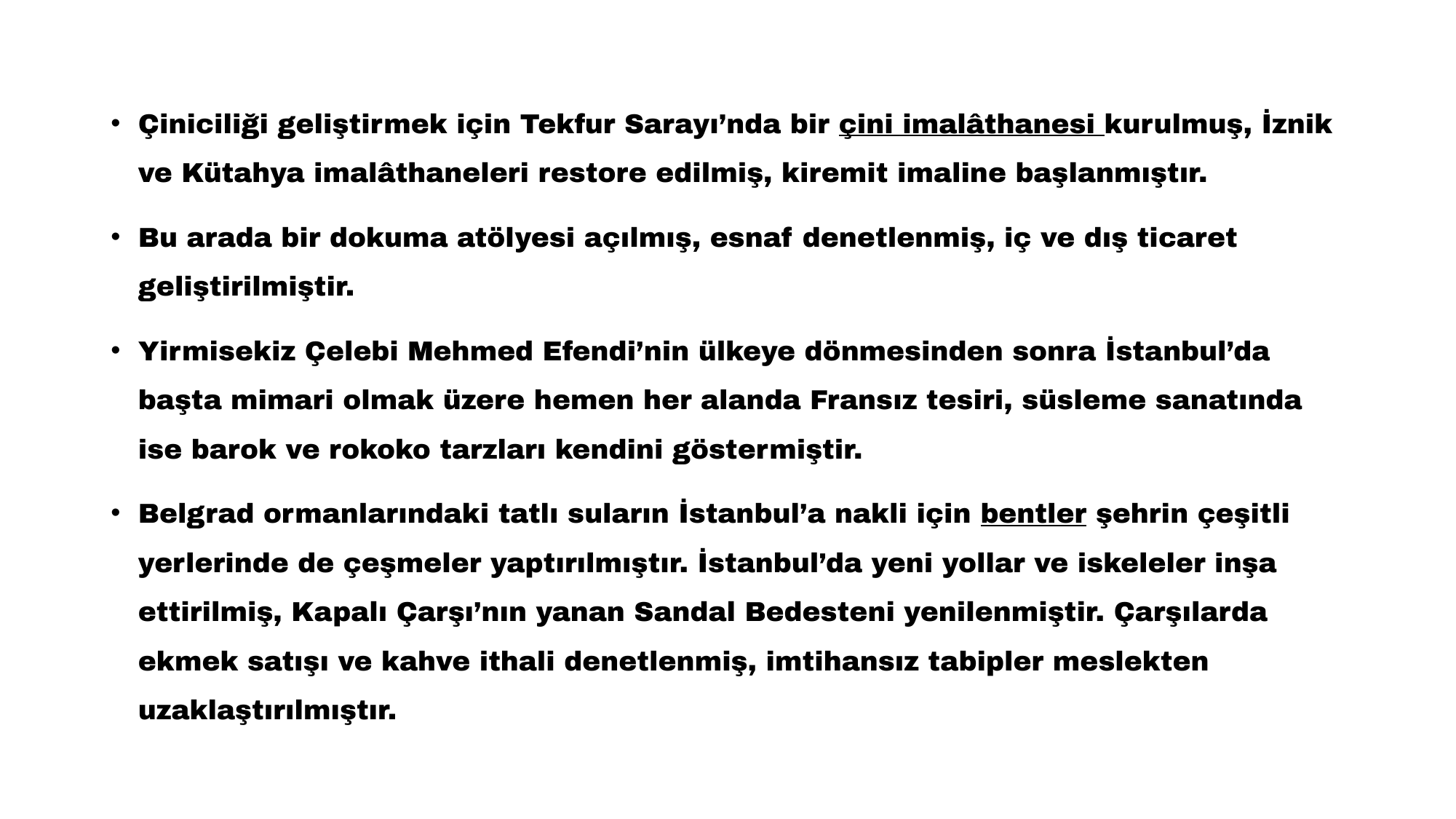

#
Çiniciliği geliştirmek için Tekfur Sarayı’nda bir çini imalâthanesi kurulmuş, İznik ve Kütahya imalâthaneleri restore edilmiş, kiremit imaline başlanmıştır.
Bu arada bir dokuma atölyesi açılmış, esnaf denetlenmiş, iç ve dış ticaret geliştirilmiştir.
Yirmisekiz Çelebi Mehmed Efendi’nin ülkeye dönmesinden sonra İstanbul’da başta mimari olmak üzere hemen her alanda Fransız tesiri, süsleme sanatında ise barok ve rokoko tarzları kendini göstermiştir.
Belgrad ormanlarındaki tatlı suların İstanbul’a nakli için bentler şehrin çeşitli yerlerinde de çeşmeler yaptırılmıştır. İstanbul’da yeni yollar ve iskeleler inşa ettirilmiş, Kapalı Çarşı’nın yanan Sandal Bedesteni yenilenmiştir. Çarşılarda ekmek satışı ve kahve ithali denetlenmiş, imtihansız tabipler meslekten uzaklaştırılmıştır.